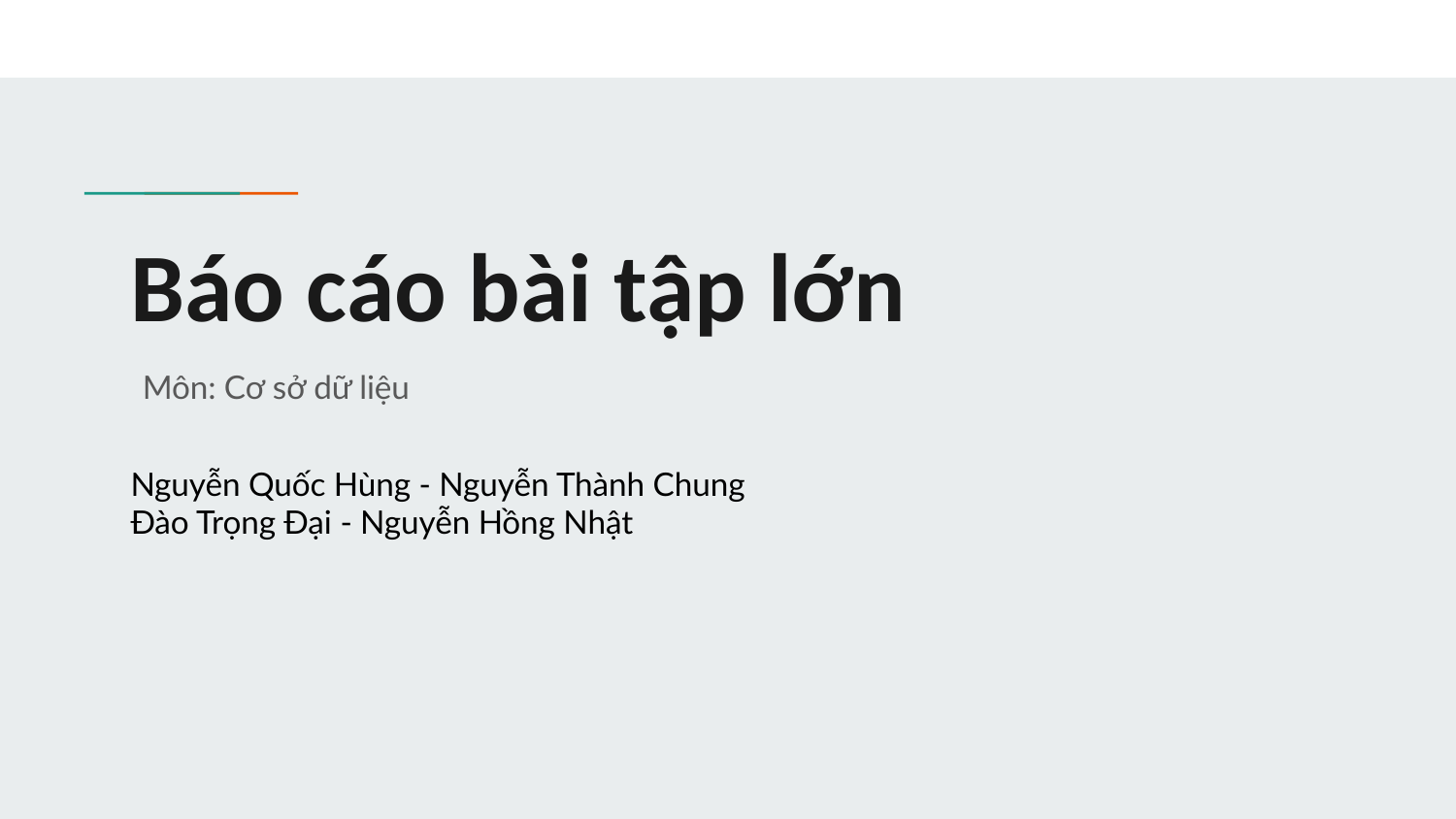

# Báo cáo bài tập lớn
Môn: Cơ sở dữ liệu
Nguyễn Quốc Hùng - Nguyễn Thành Chung
Đào Trọng Đại - Nguyễn Hồng Nhật